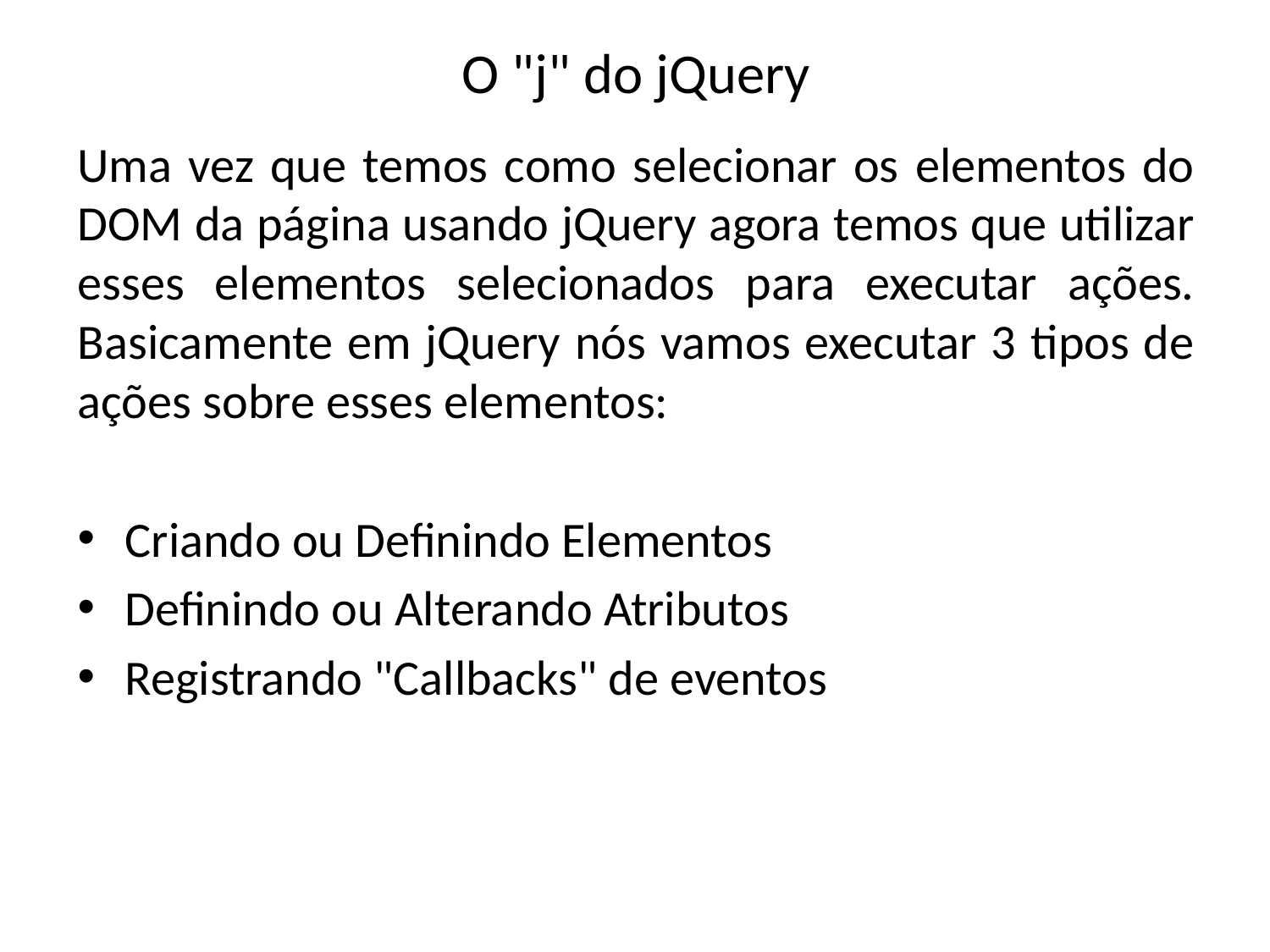

# O "j" do jQuery
Uma vez que temos como selecionar os elementos do DOM da página usando jQuery agora temos que utilizar esses elementos selecionados para executar ações. Basicamente em jQuery nós vamos executar 3 tipos de ações sobre esses elementos:

Criando ou Definindo Elementos
Definindo ou Alterando Atributos
Registrando "Callbacks" de eventos